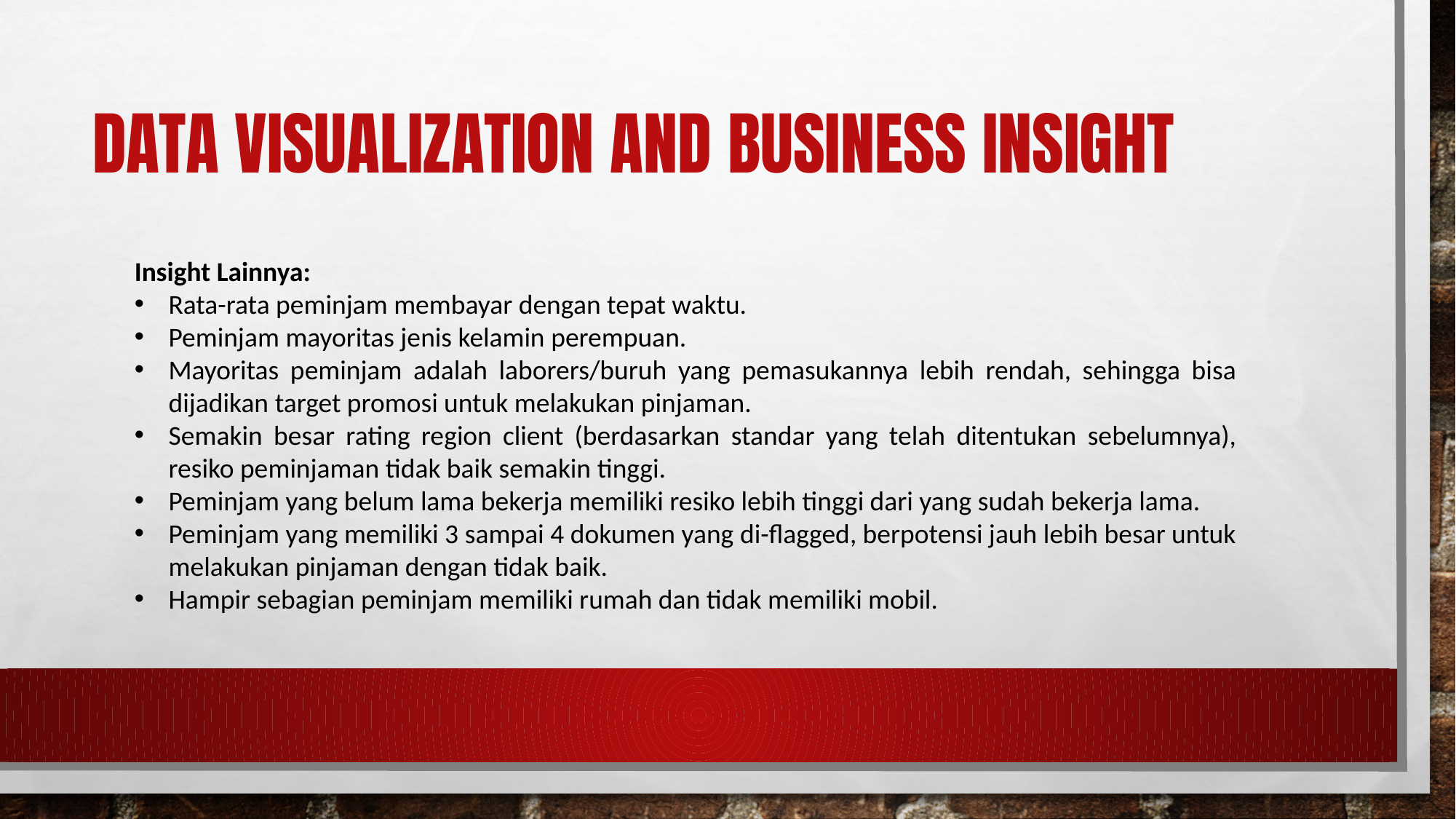

# Data Visualization and Business Insight
Insight Lainnya:
Rata-rata peminjam membayar dengan tepat waktu.
Peminjam mayoritas jenis kelamin perempuan.
Mayoritas peminjam adalah laborers/buruh yang pemasukannya lebih rendah, sehingga bisa dijadikan target promosi untuk melakukan pinjaman.
Semakin besar rating region client (berdasarkan standar yang telah ditentukan sebelumnya), resiko peminjaman tidak baik semakin tinggi.
Peminjam yang belum lama bekerja memiliki resiko lebih tinggi dari yang sudah bekerja lama.
Peminjam yang memiliki 3 sampai 4 dokumen yang di-flagged, berpotensi jauh lebih besar untuk melakukan pinjaman dengan tidak baik.
Hampir sebagian peminjam memiliki rumah dan tidak memiliki mobil.